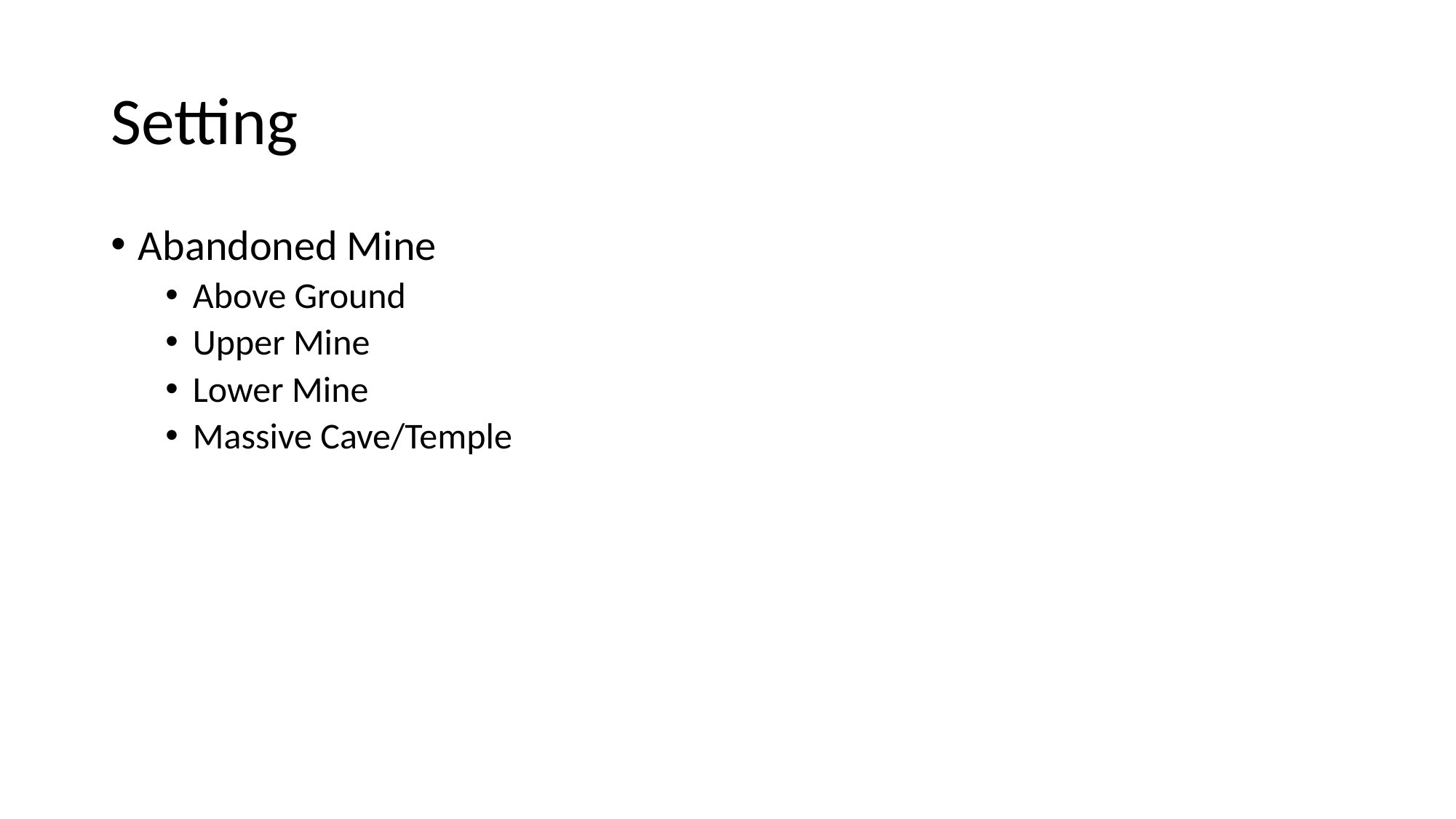

# Setting
Abandoned Mine
Above Ground
Upper Mine
Lower Mine
Massive Cave/Temple